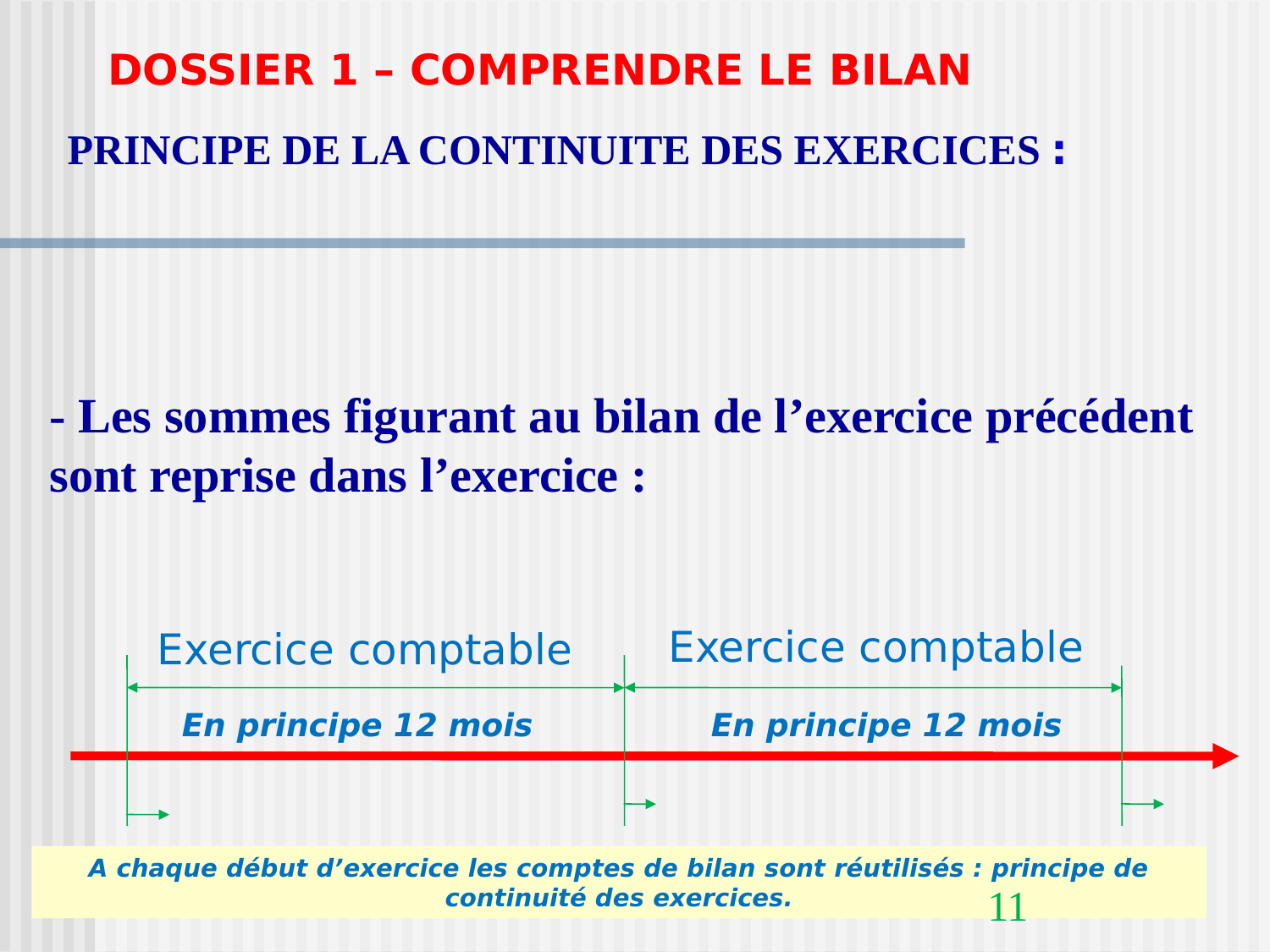

DOSSIER 1 – COMPRENDRE LE BILAN
PRINCIPE DE LA CONTINUITE DES EXERCICES :
- Les sommes figurant au bilan de l’exercice précédent sont reprise dans l’exercice :
Exercice comptable
Exercice comptable

En principe 12 mois
En principe 12 mois

A chaque début d’exercice les comptes de bilan sont réutilisés : principe de continuité des exercices.
11